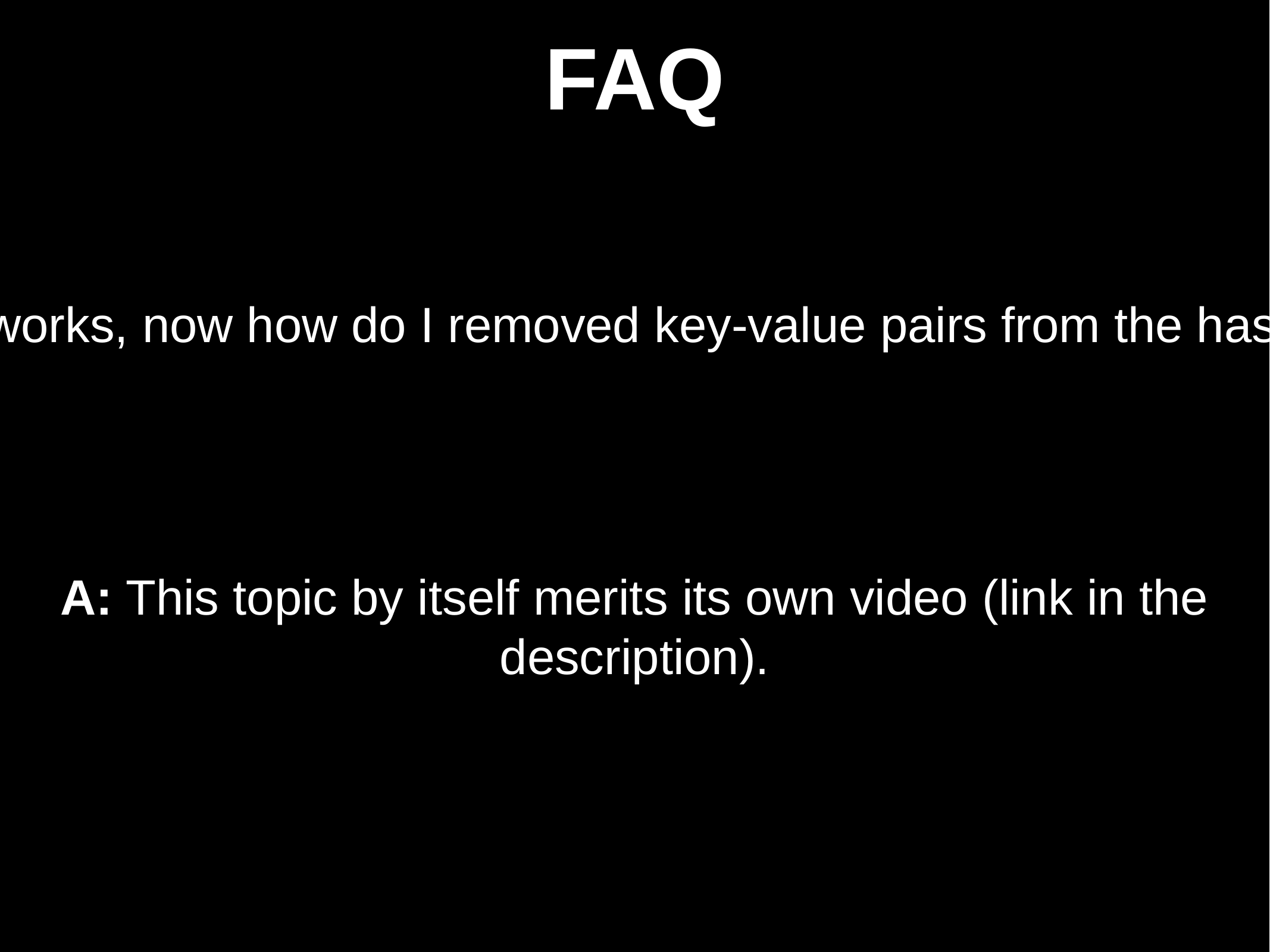

# FAQ
Q: Sweet, I know how insertion works, now how do I removed key-value pairs from the hash table using open addressing?
A: This topic by itself merits its own video (link in the description).